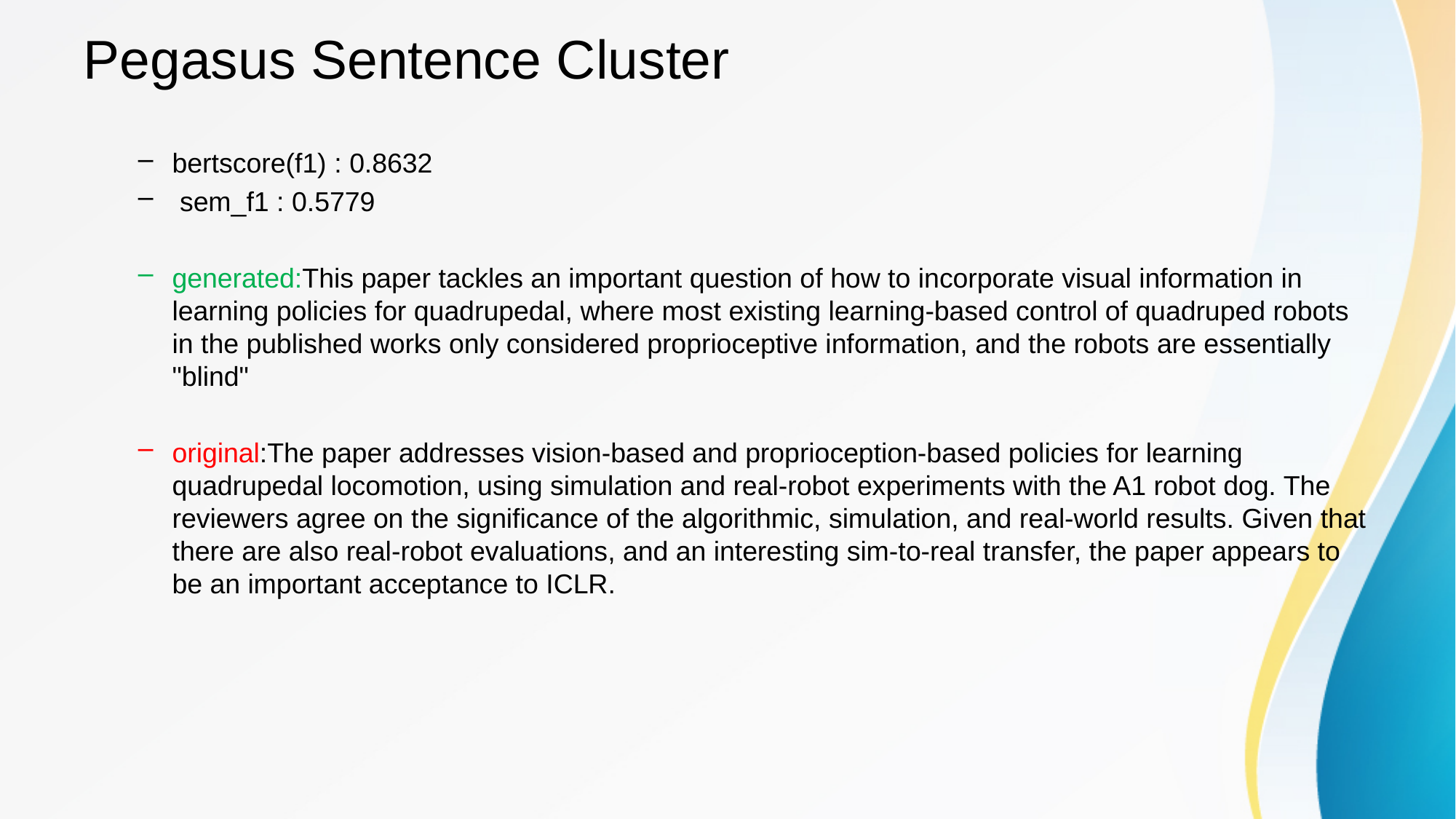

# Pegasus Sentence Cluster
bertscore(f1) : 0.8632
 sem_f1 : 0.5779

generated:This paper tackles an important question of how to incorporate visual information in learning policies for quadrupedal, where most existing learning-based control of quadruped robots in the published works only considered proprioceptive information, and the robots are essentially "blind"

original:The paper addresses vision-based and proprioception-based policies for learning quadrupedal locomotion, using simulation and real-robot experiments with the A1 robot dog. The reviewers agree on the significance of the algorithmic, simulation, and real-world results. Given that there are also real-robot evaluations, and an interesting sim-to-real transfer, the paper appears to be an important acceptance to ICLR.